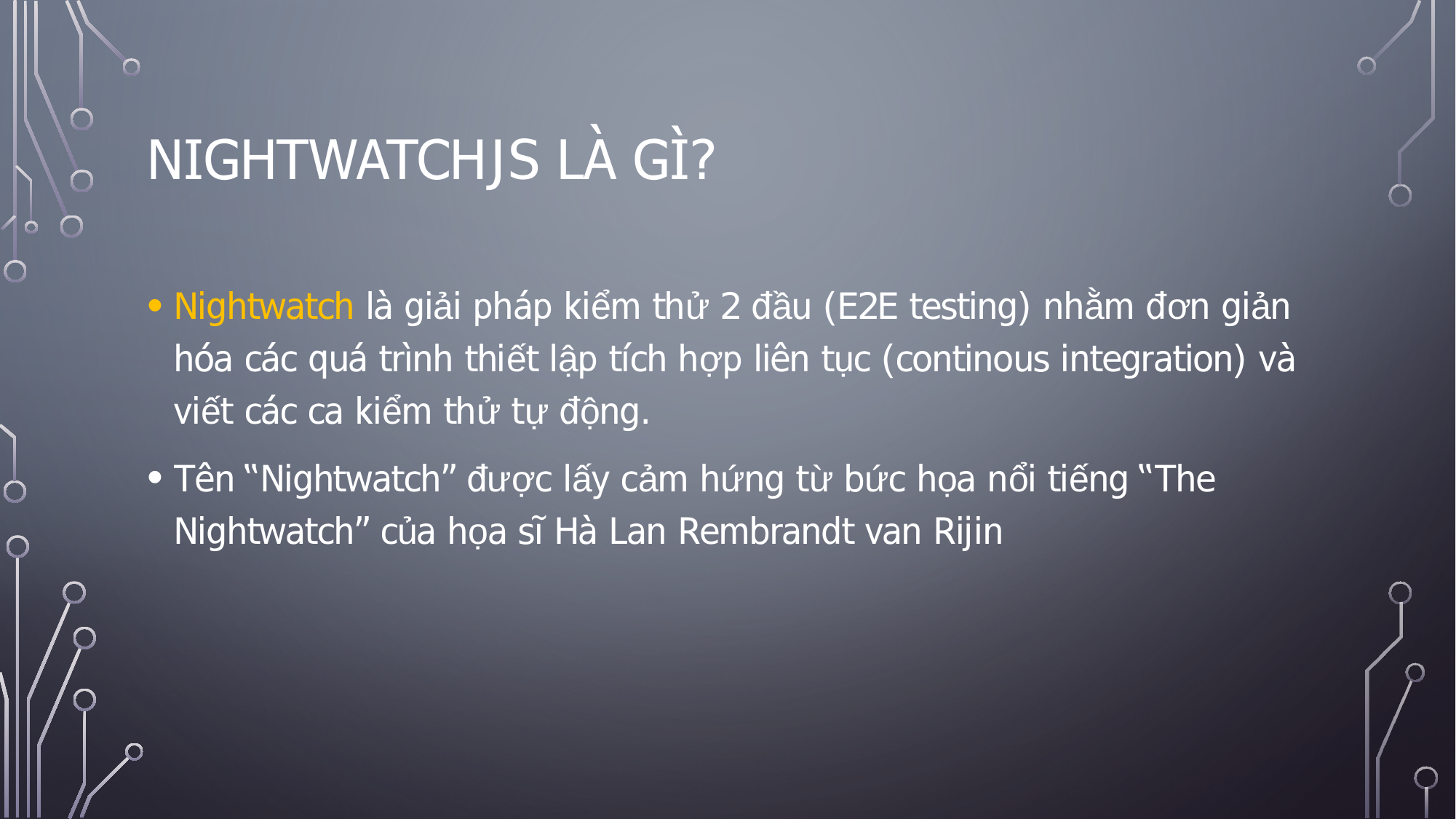

# Nightwatchjs là gì?
Nightwatch là giải pháp kiểm thử 2 đầu (E2E testing) nhằm đơn giản hóa các quá trình thiết lập tích hợp liên tục (continous integration) và viết các ca kiểm thử tự động.
Tên “Nightwatch” được lấy cảm hứng từ bức họa nổi tiếng “The Nightwatch” của họa sĩ Hà Lan Rembrandt van Rijin